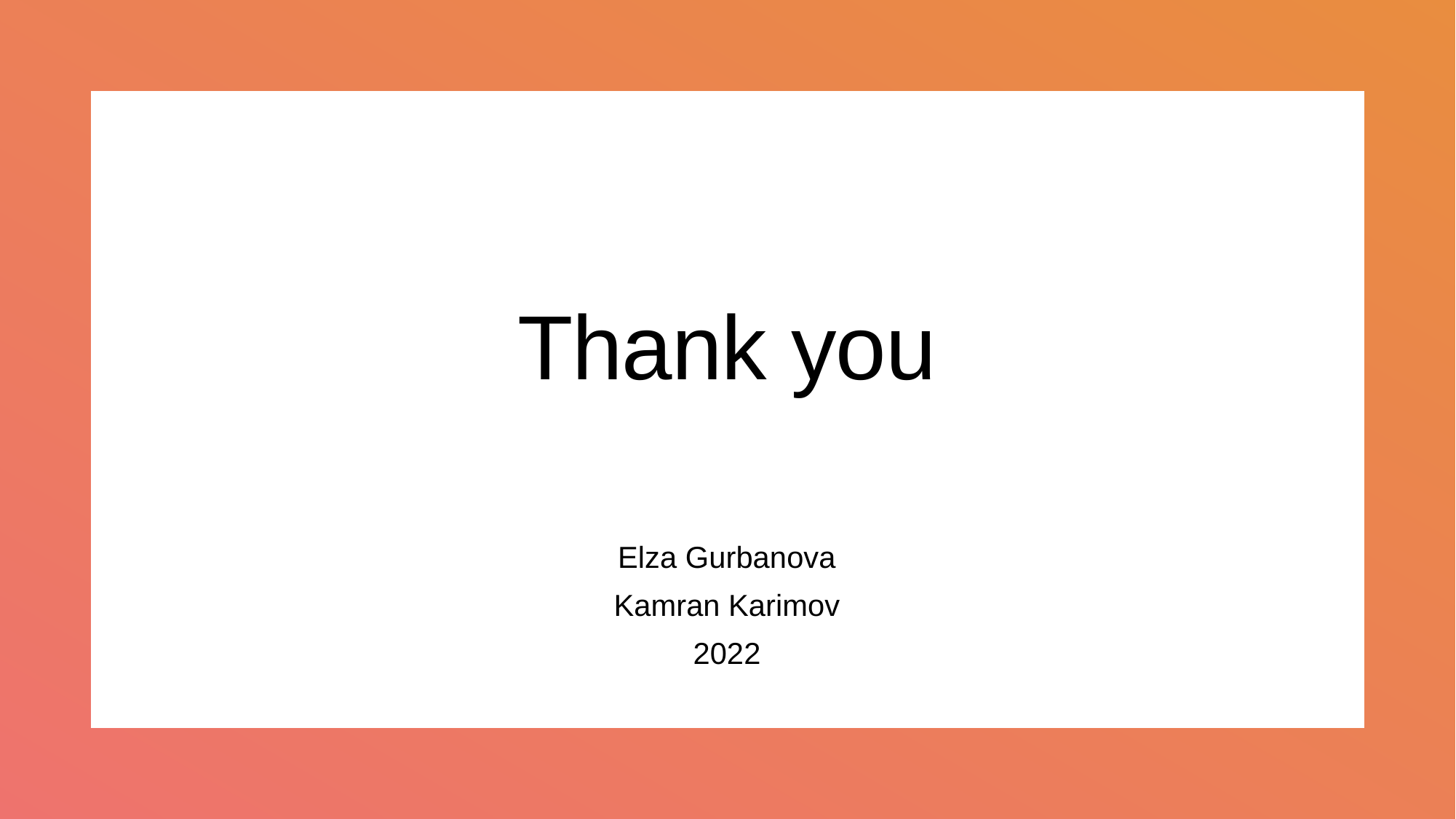

# Thank you
Elza Gurbanova
Kamran Karimov
2022